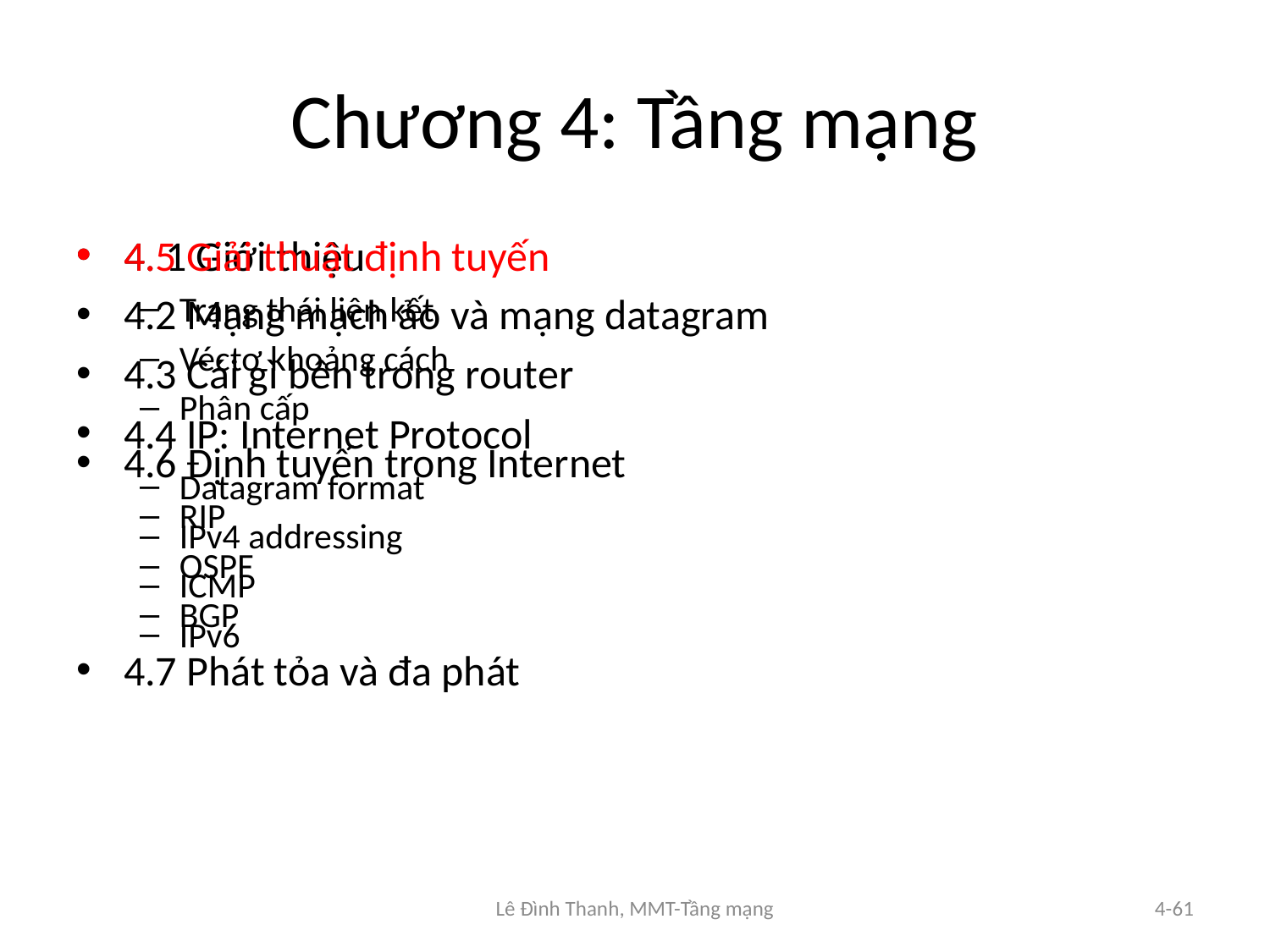

# Chương 4: Tầng mạng
4. 1 Giới thiệu
4.2 Mạng mạch ảo và mạng datagram
4.3 Cái gì bên trong router
4.4 IP: Internet Protocol
Datagram format
IPv4 addressing
ICMP
IPv6
4.5 Giải thuật định tuyến
Trạng thái liên kết
Véctơ khoảng cách
Phân cấp
4.6 Định tuyến trong Internet
RIP
OSPF
BGP
4.7 Phát tỏa và đa phát

Lê Đình Thanh, MMT-Tầng mạng
4-61